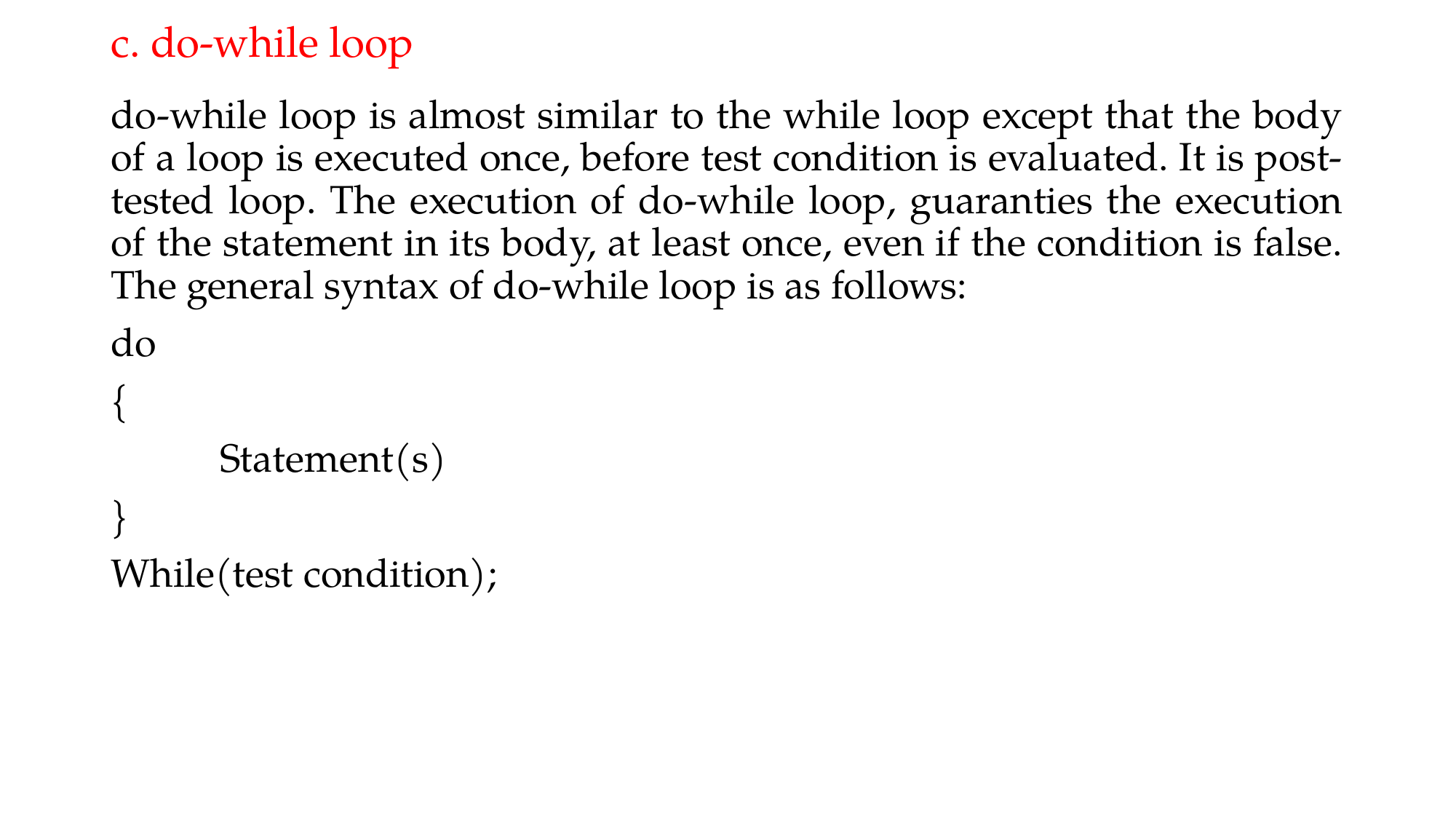

# c. do-while loop
do-while loop is almost similar to the while loop except that the body of a loop is executed once, before test condition is evaluated. It is post-tested loop. The execution of do-while loop, guaranties the execution of the statement in its body, at least once, even if the condition is false. The general syntax of do-while loop is as follows:
do
{
	Statement(s)
}
While(test condition);